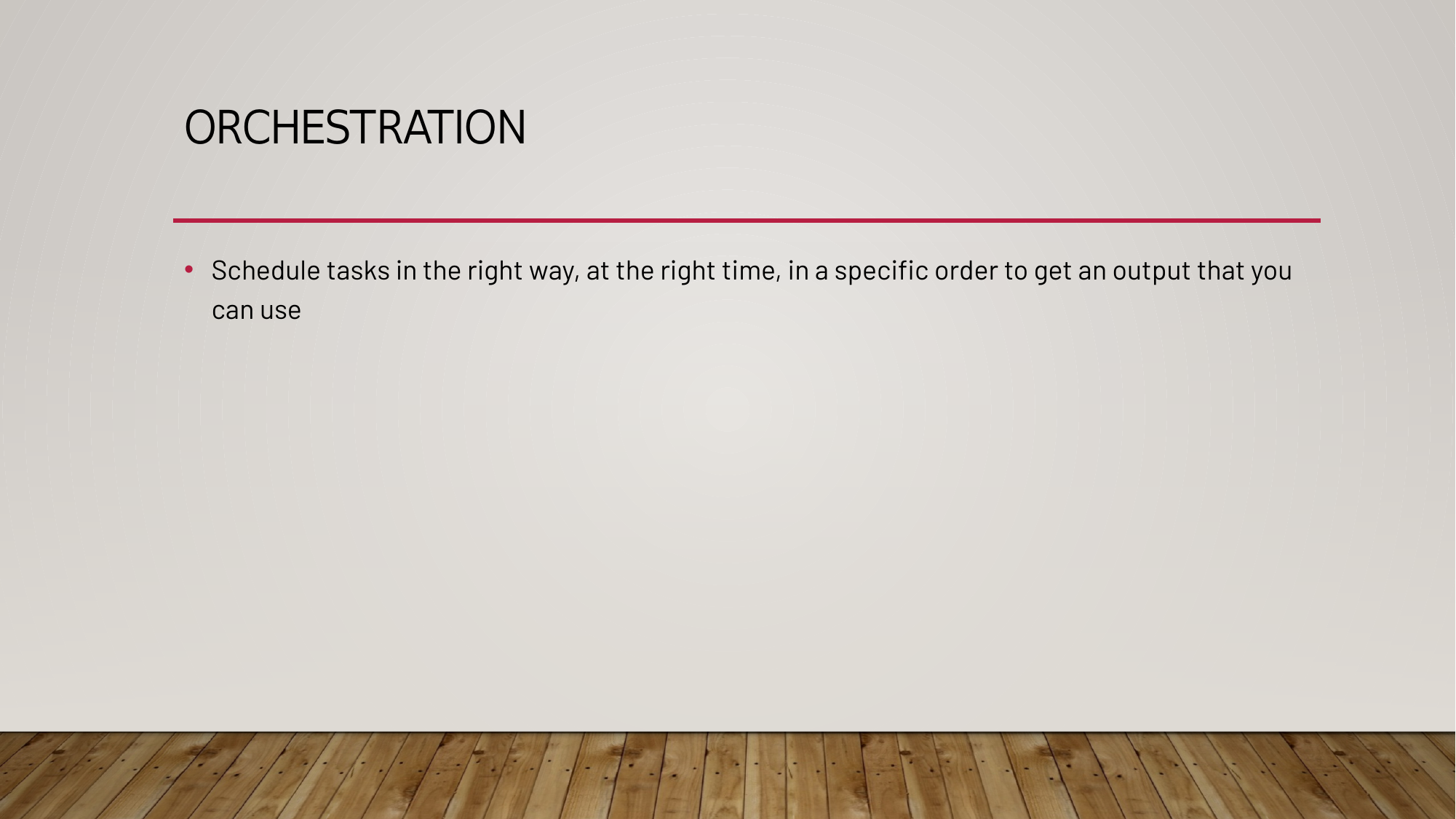

# Orchestration
Schedule tasks in the right way, at the right time, in a specific order to get an output that you can use